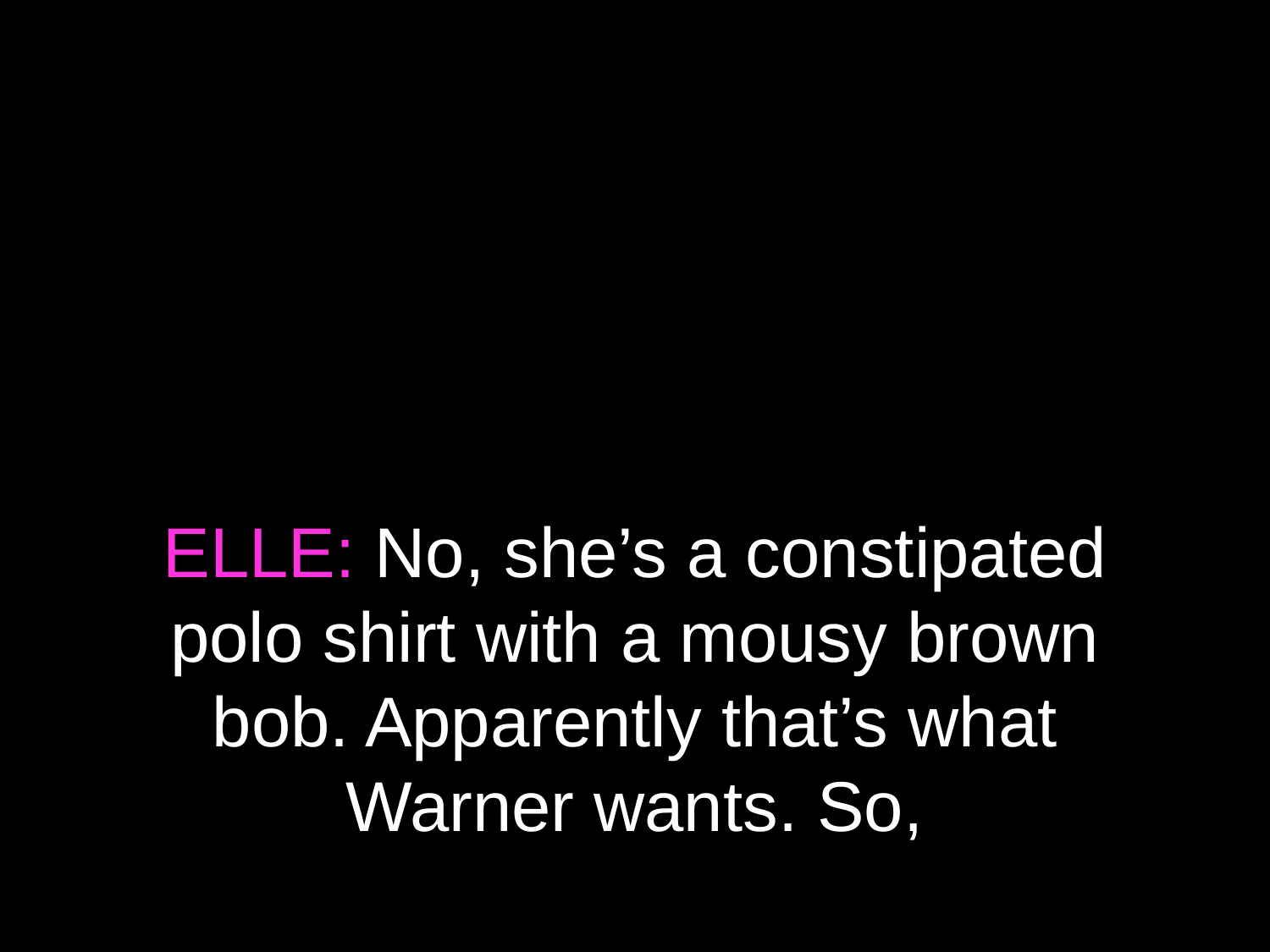

# ELLE: No, she’s a constipated polo shirt with a mousy brown bob. Apparently that’s what Warner wants. So,